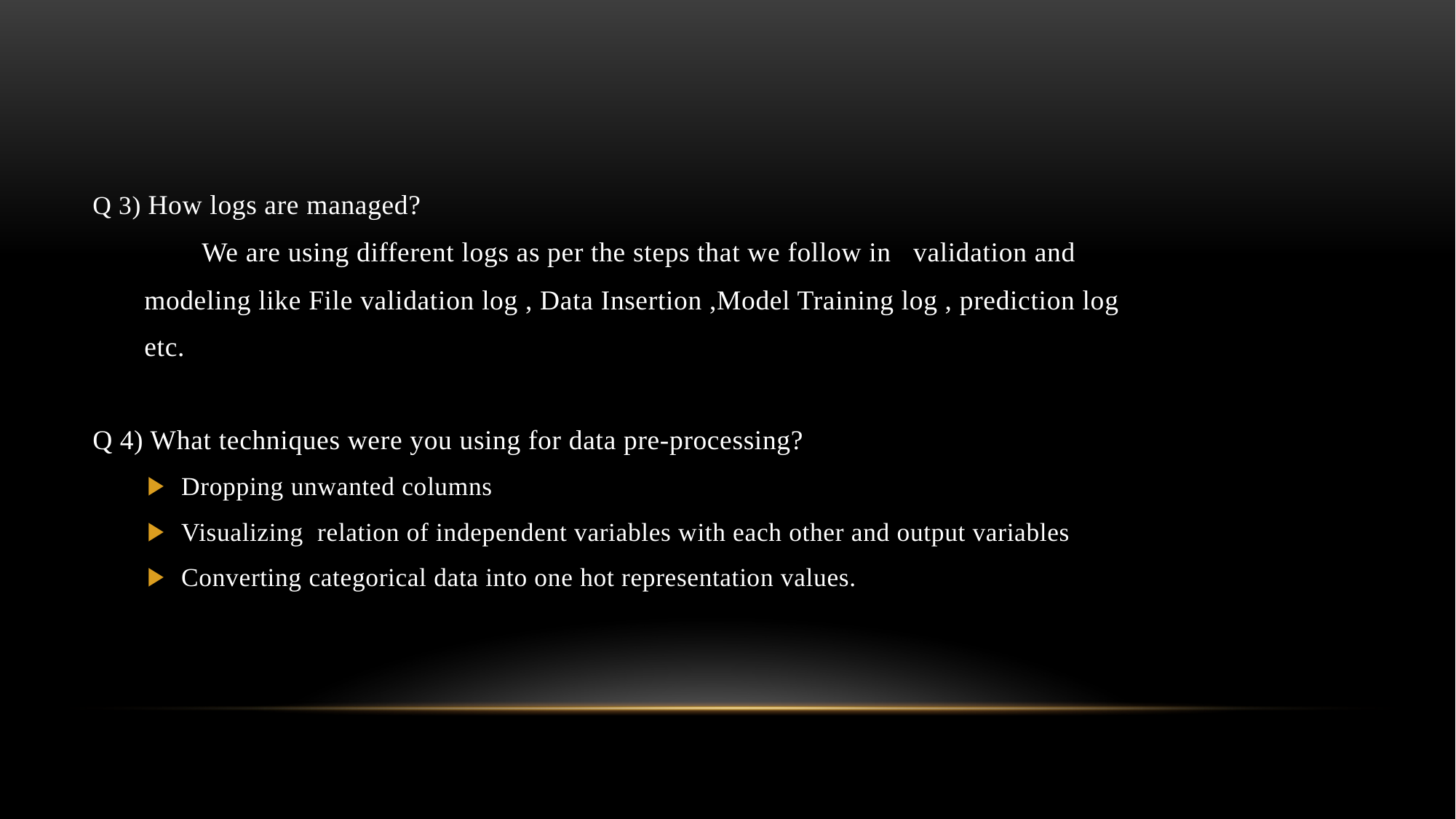

Q 3) How logs are managed?
	We are using different logs as per the steps that we follow in   validation and
       modeling like File validation log , Data Insertion ,Model Training log , prediction log
       etc.

Q 4) What techniques were you using for data pre-processing?
Dropping unwanted columns
Visualizing  relation of independent variables with each other and output variables
Converting categorical data into one hot representation values.